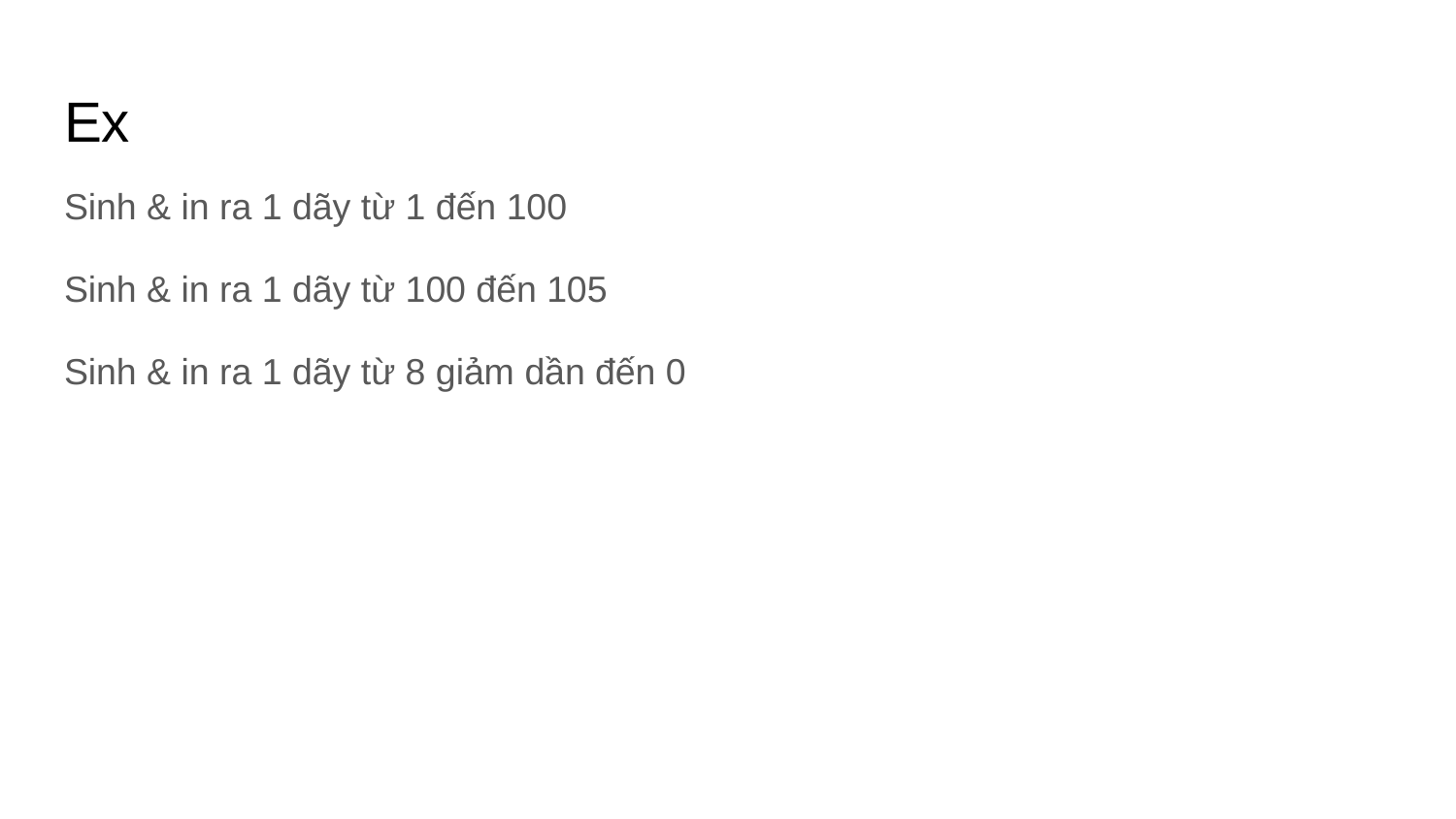

# Ex
Sinh & in ra 1 dãy từ 1 đến 100
Sinh & in ra 1 dãy từ 100 đến 105
Sinh & in ra 1 dãy từ 8 giảm dần đến 0